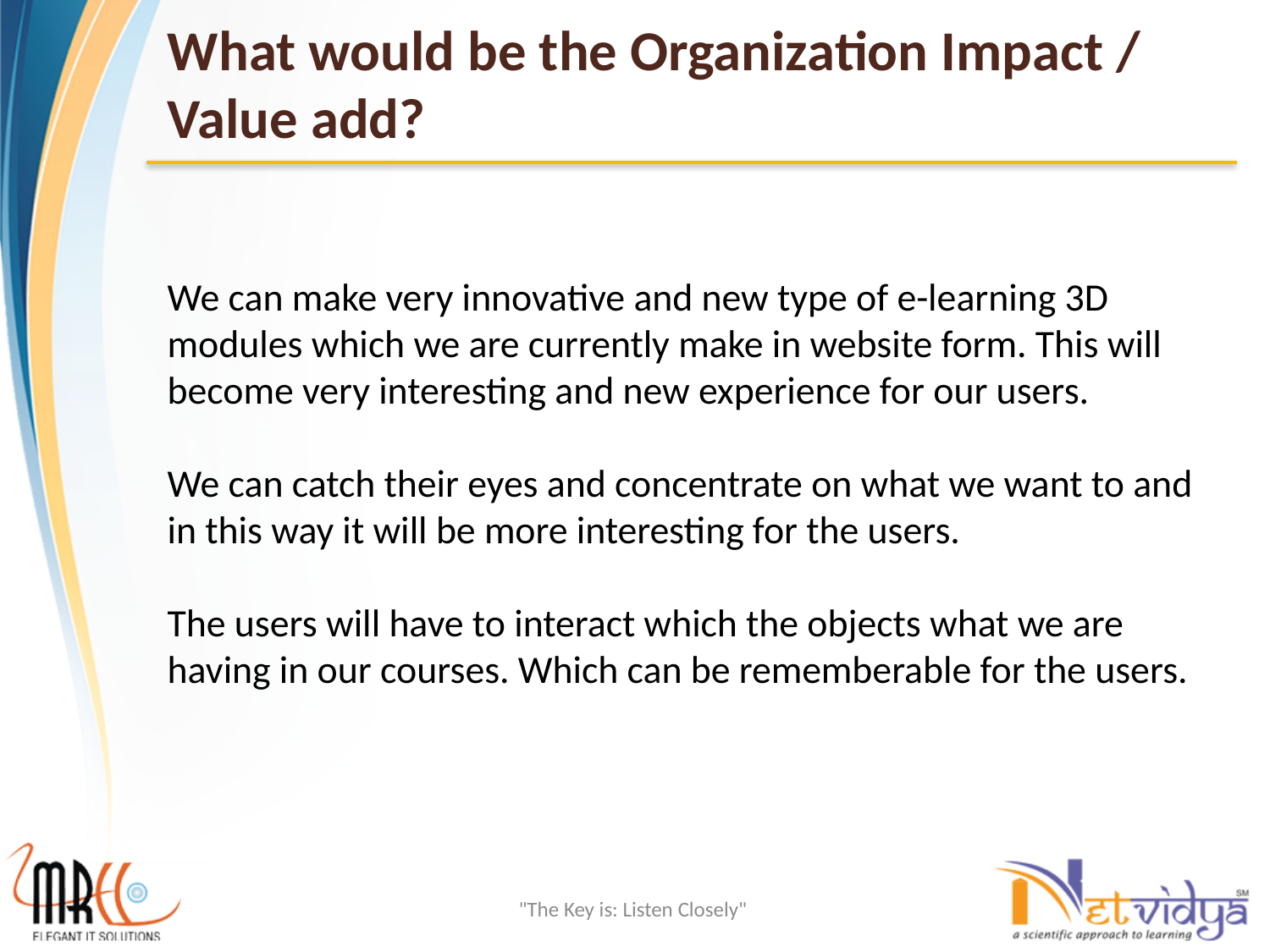

# What would be the Organization Impact / Value add?
We can make very innovative and new type of e-learning 3D modules which we are currently make in website form. This will become very interesting and new experience for our users.

We can catch their eyes and concentrate on what we want to and in this way it will be more interesting for the users.

The users will have to interact which the objects what we are having in our courses. Which can be rememberable for the users.
"The Key is: Listen Closely"